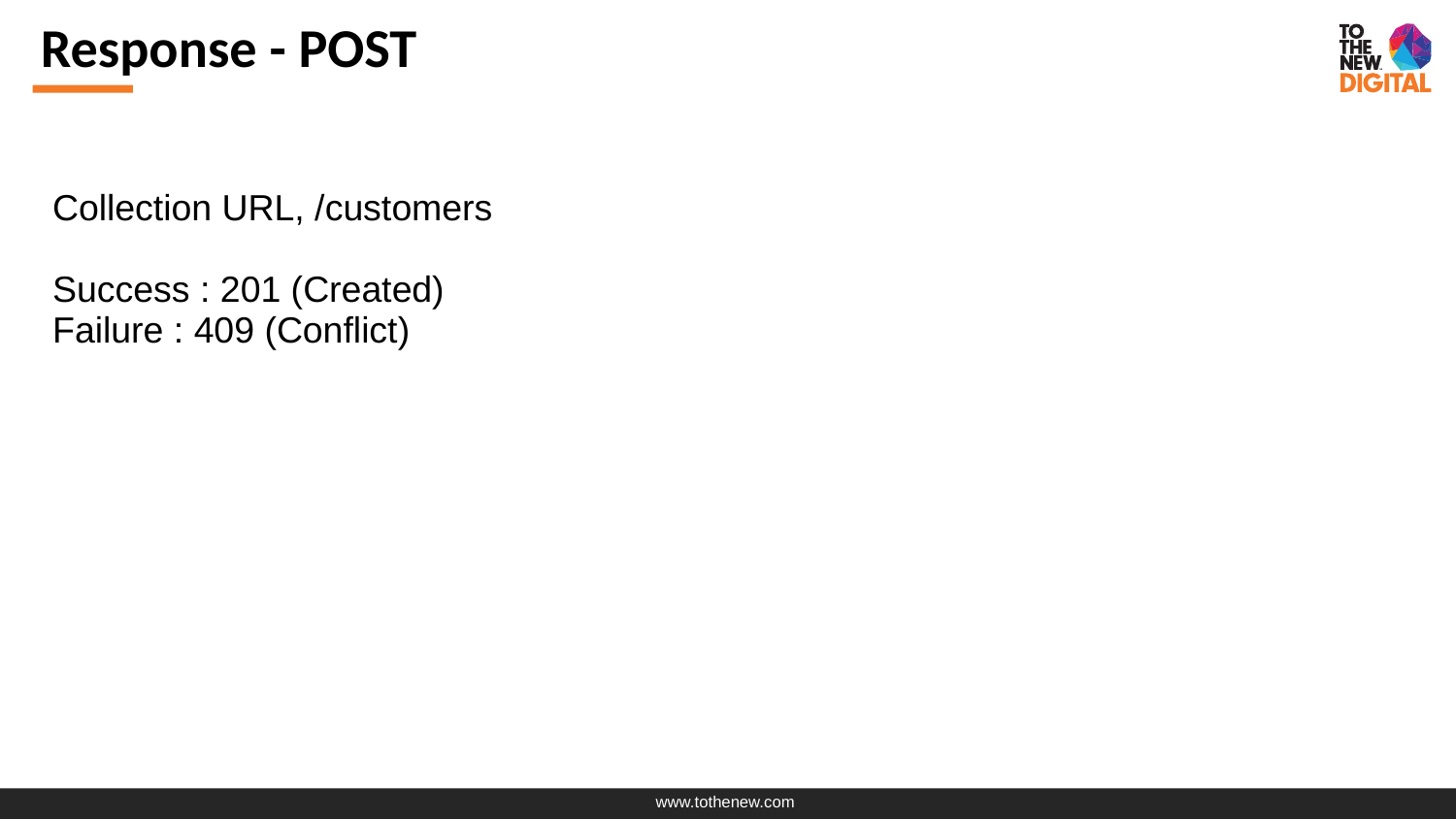

Response - POST

Collection URL, /customers

Success : 201 (Created)
Failure : 409 (Conflict)